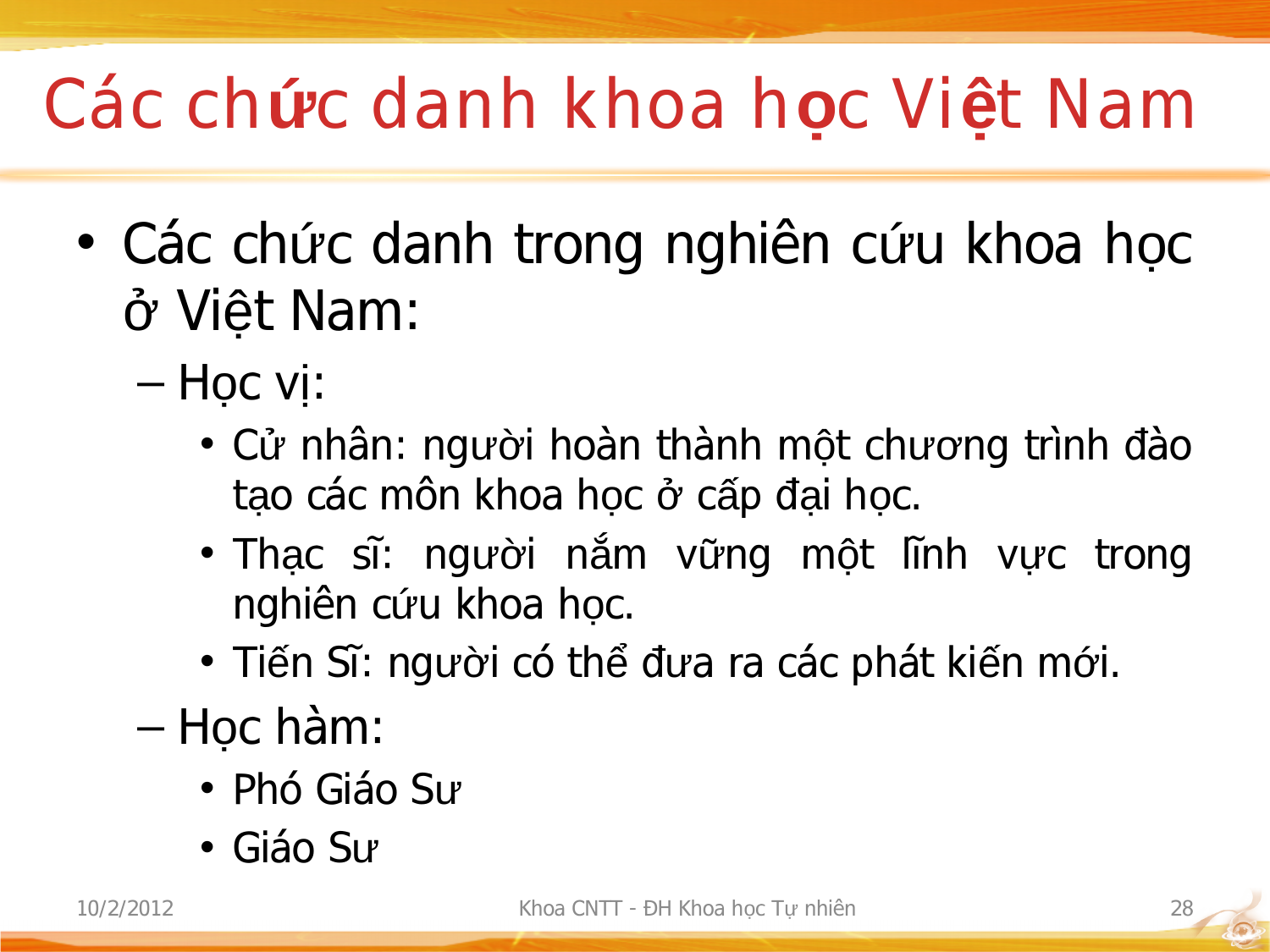

# Các chức danh khoa học Việt Nam
Các chức danh trong nghiên cứu khoa học ở Việt Nam:
Học vị:
Cử nhân: người hoàn thành một chương trình đào tạo các môn khoa học ở cấp đại học.
Thạc sĩ: người nắm vững một lĩnh vực trong nghiên cứu khoa học.
Tiến Sĩ: người có thể đưa ra các phát kiến mới.
Học hàm:
Phó Giáo Sư
Giáo Sư

10/2/2012
Khoa CNTT - ĐH Khoa học Tự nhiên
28